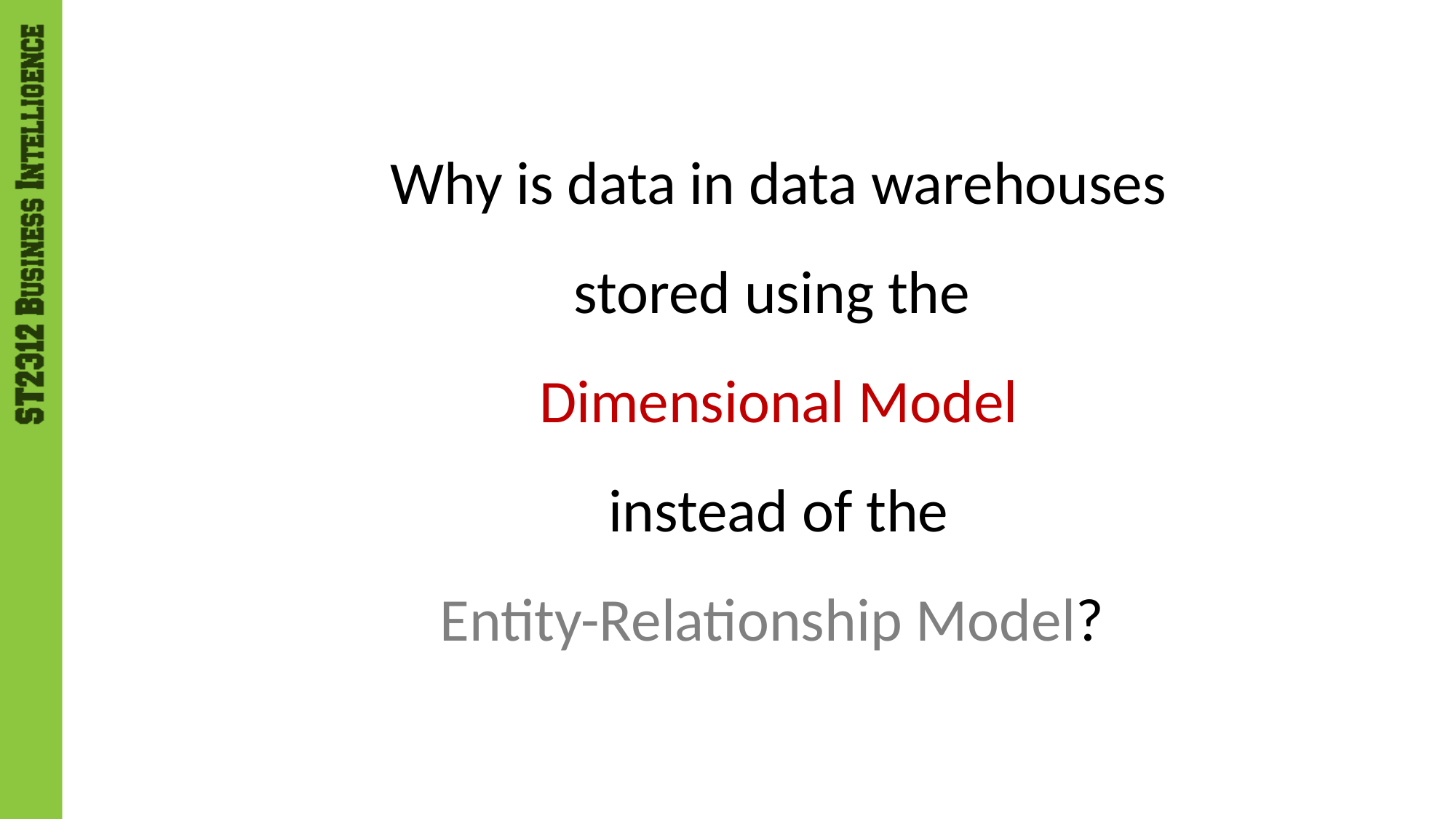

Why is data in data warehouses stored using the
Dimensional Model
 instead of the
Entity-Relationship Model?